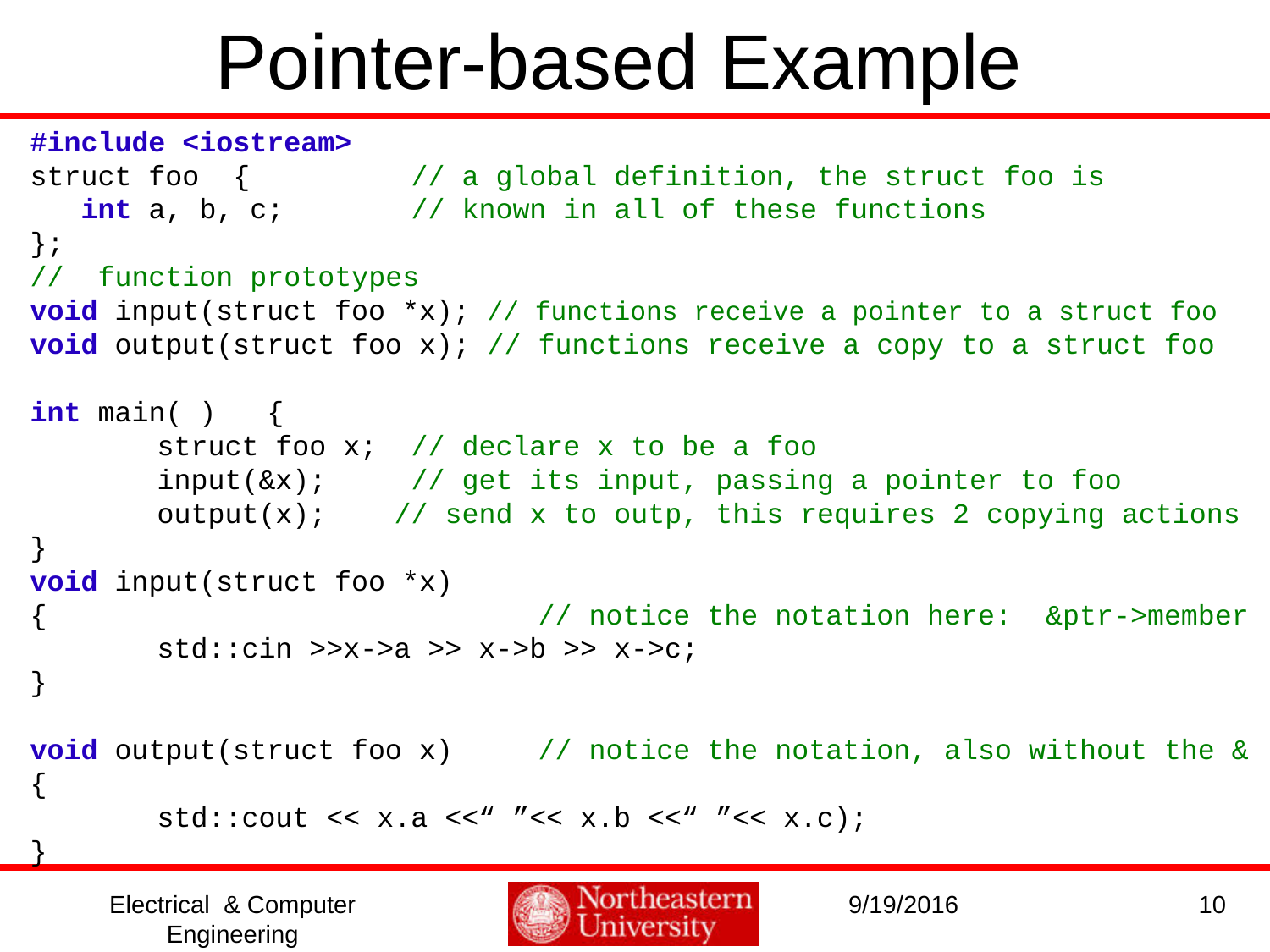

# Pointer-based Example
#include <iostream>
struct foo  {		// a global definition, the struct foo is
   int a, b, c;	// known in all of these functions
};
//  function prototypes
void input(struct foo *x); // functions receive a pointer to a struct foo
void output(struct foo x); // functions receive a copy to a struct foo

int main( )   {
	struct foo x;	// declare x to be a foo
	input(&x);	// get its input, passing a pointer to foo
	output(x);    // send x to outp, this requires 2 copying actions
}
void input(struct foo *x)
{				// notice the notation here:  &ptr->member
	std::cin >>x->a >> x->b >> x->c;
}

void output(struct foo x)	// notice the notation, also without the &
{
	std::cout << x.a <<“ ”<< x.b <<“ ”<< x.c);
}
Electrical  & Computer Engineering
9/19/2016
10